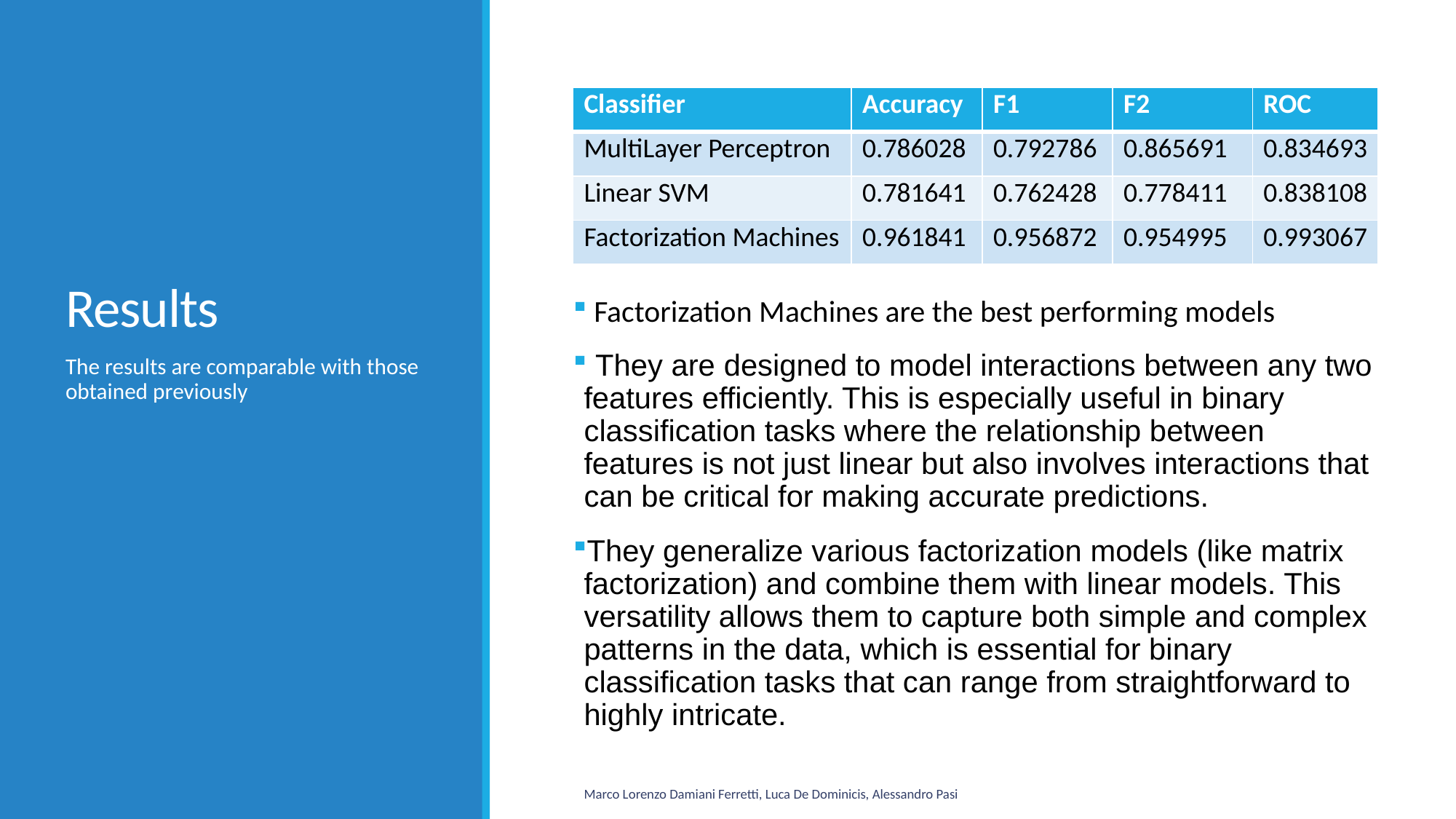

# Results
| Classifier | Accuracy | F1 | F2 | ROC |
| --- | --- | --- | --- | --- |
| MultiLayer Perceptron | 0.786028 | 0.792786 | 0.865691 | 0.834693 |
| Linear SVM | 0.781641 | 0.762428 | 0.778411 | 0.838108 |
| Factorization Machines | 0.961841 | 0.956872 | 0.954995 | 0.993067 |
 Factorization Machines are the best performing models
 They are designed to model interactions between any two features efficiently. This is especially useful in binary classification tasks where the relationship between features is not just linear but also involves interactions that can be critical for making accurate predictions.
They generalize various factorization models (like matrix factorization) and combine them with linear models. This versatility allows them to capture both simple and complex patterns in the data, which is essential for binary classification tasks that can range from straightforward to highly intricate.

The results are comparable with those obtained previously
Marco Lorenzo Damiani Ferretti, Luca De Dominicis, Alessandro Pasi